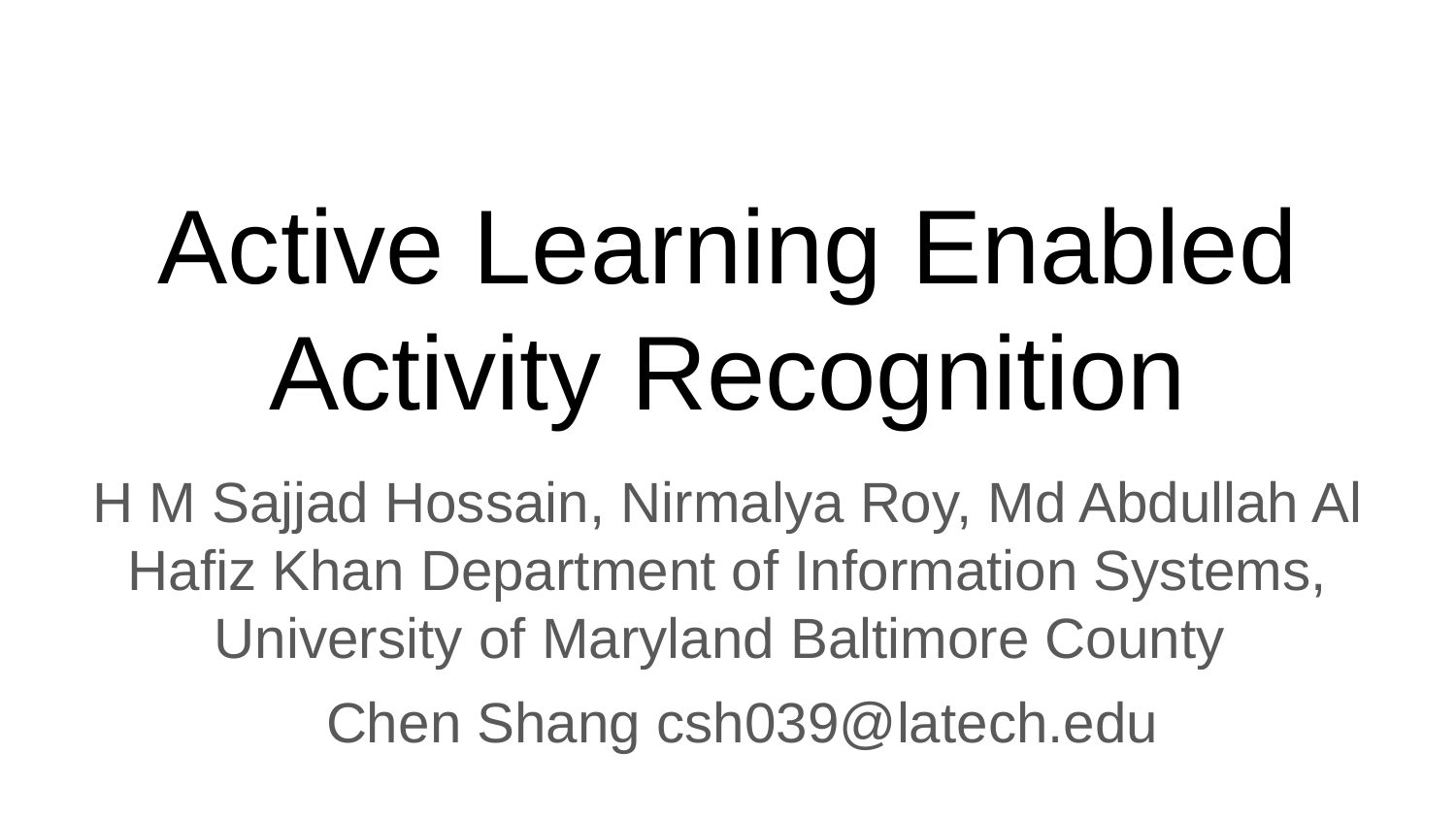

# Active Learning Enabled Activity Recognition
H M Sajjad Hossain, Nirmalya Roy, Md Abdullah Al Haﬁz Khan Department of Information Systems, University of Maryland Baltimore County
Chen Shang csh039@latech.edu